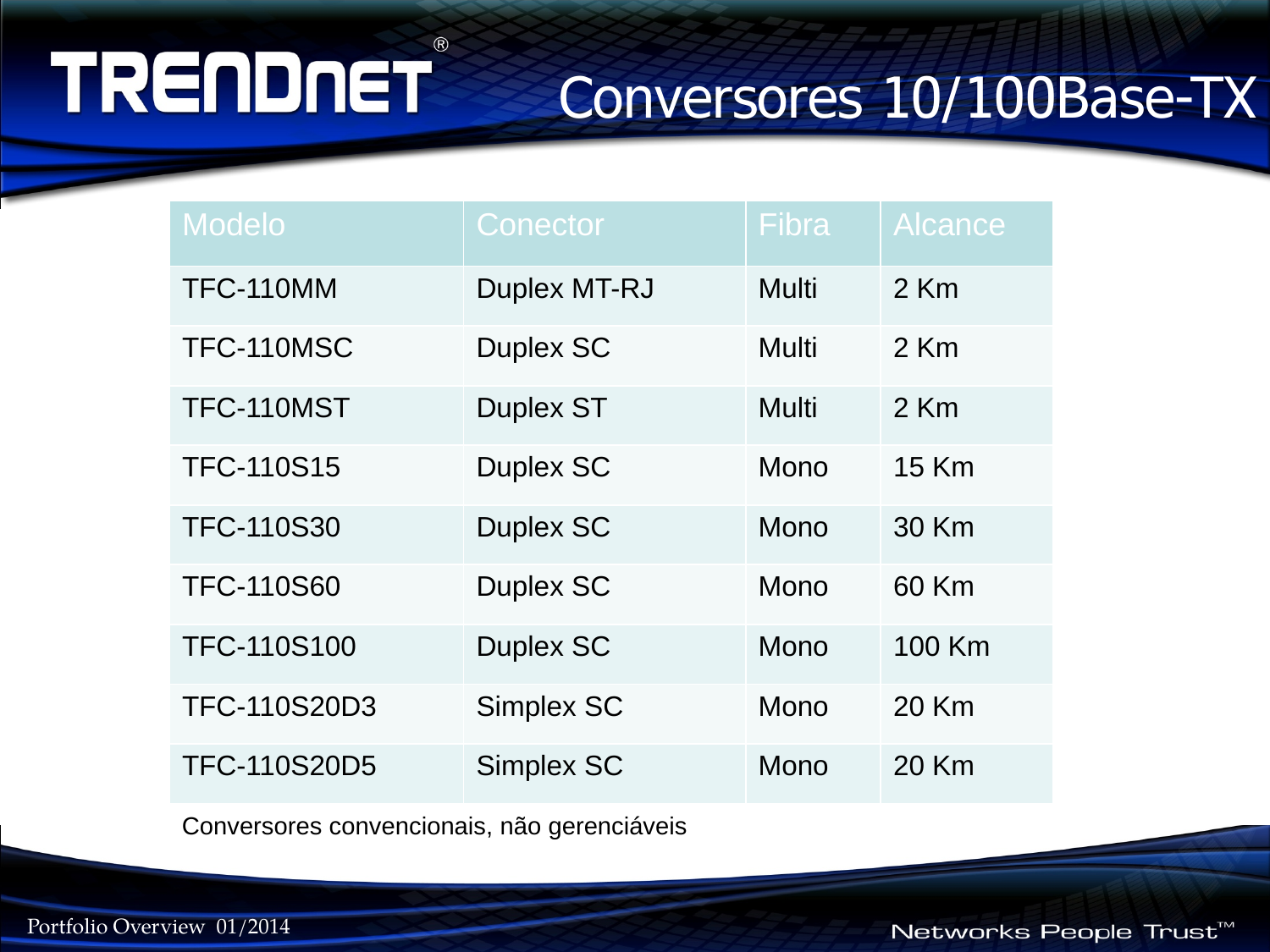

Conversores 10/100Base-TX
| Modelo | Conector | Fibra | Alcance |
| --- | --- | --- | --- |
| TFC-110MM | Duplex MT-RJ | Multi | 2 Km |
| TFC-110MSC | Duplex SC | Multi | 2 Km |
| TFC-110MST | Duplex ST | Multi | 2 Km |
| TFC-110S15 | Duplex SC | Mono | 15 Km |
| TFC-110S30 | Duplex SC | Mono | 30 Km |
| TFC-110S60 | Duplex SC | Mono | 60 Km |
| TFC-110S100 | Duplex SC | Mono | 100 Km |
| TFC-110S20D3 | Simplex SC | Mono | 20 Km |
| TFC-110S20D5 | Simplex SC | Mono | 20 Km |
Conversores convencionais, não gerenciáveis